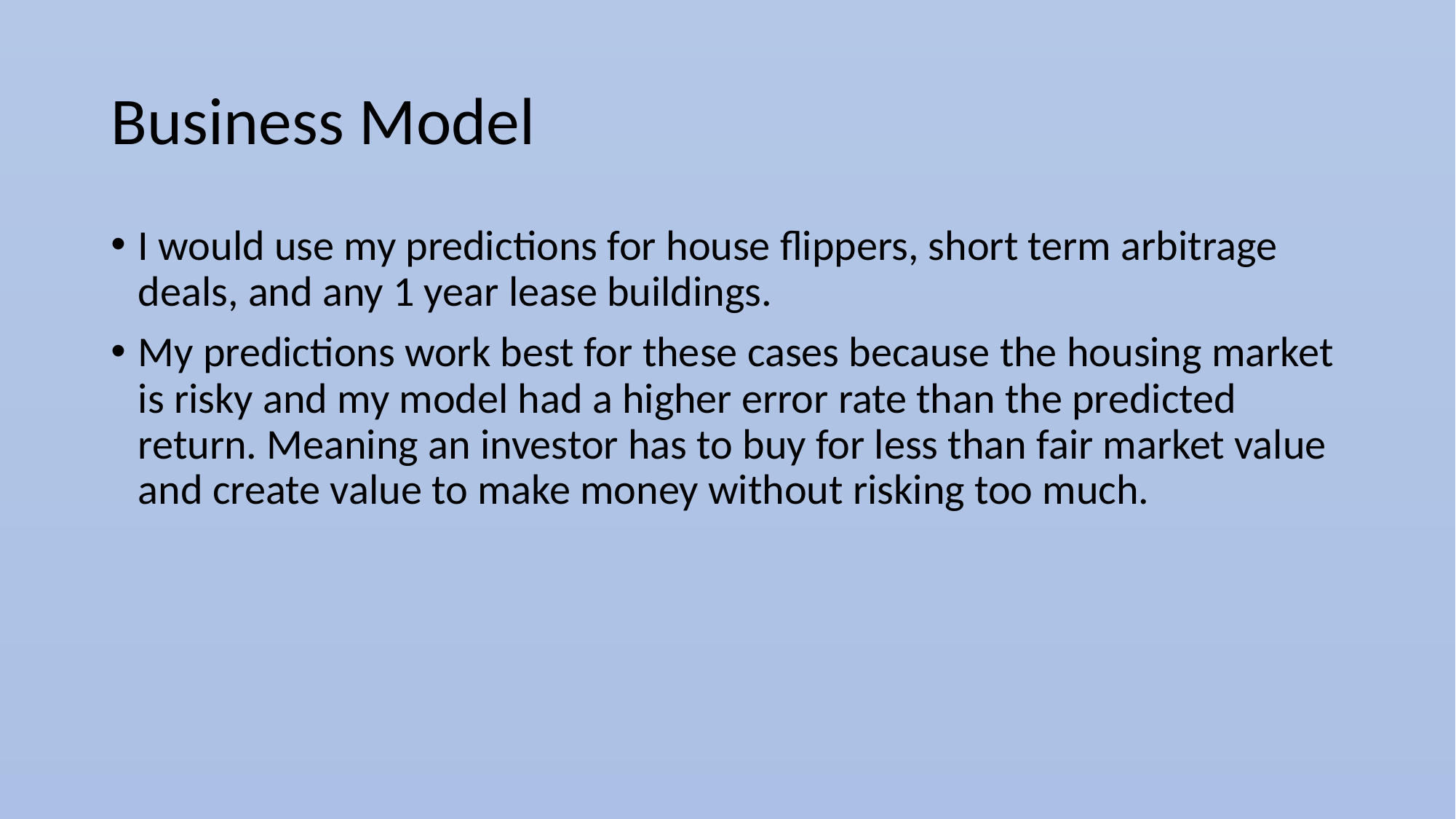

# Business Model
I would use my predictions for house flippers, short term arbitrage deals, and any 1 year lease buildings.
My predictions work best for these cases because the housing market is risky and my model had a higher error rate than the predicted return. Meaning an investor has to buy for less than fair market value and create value to make money without risking too much.